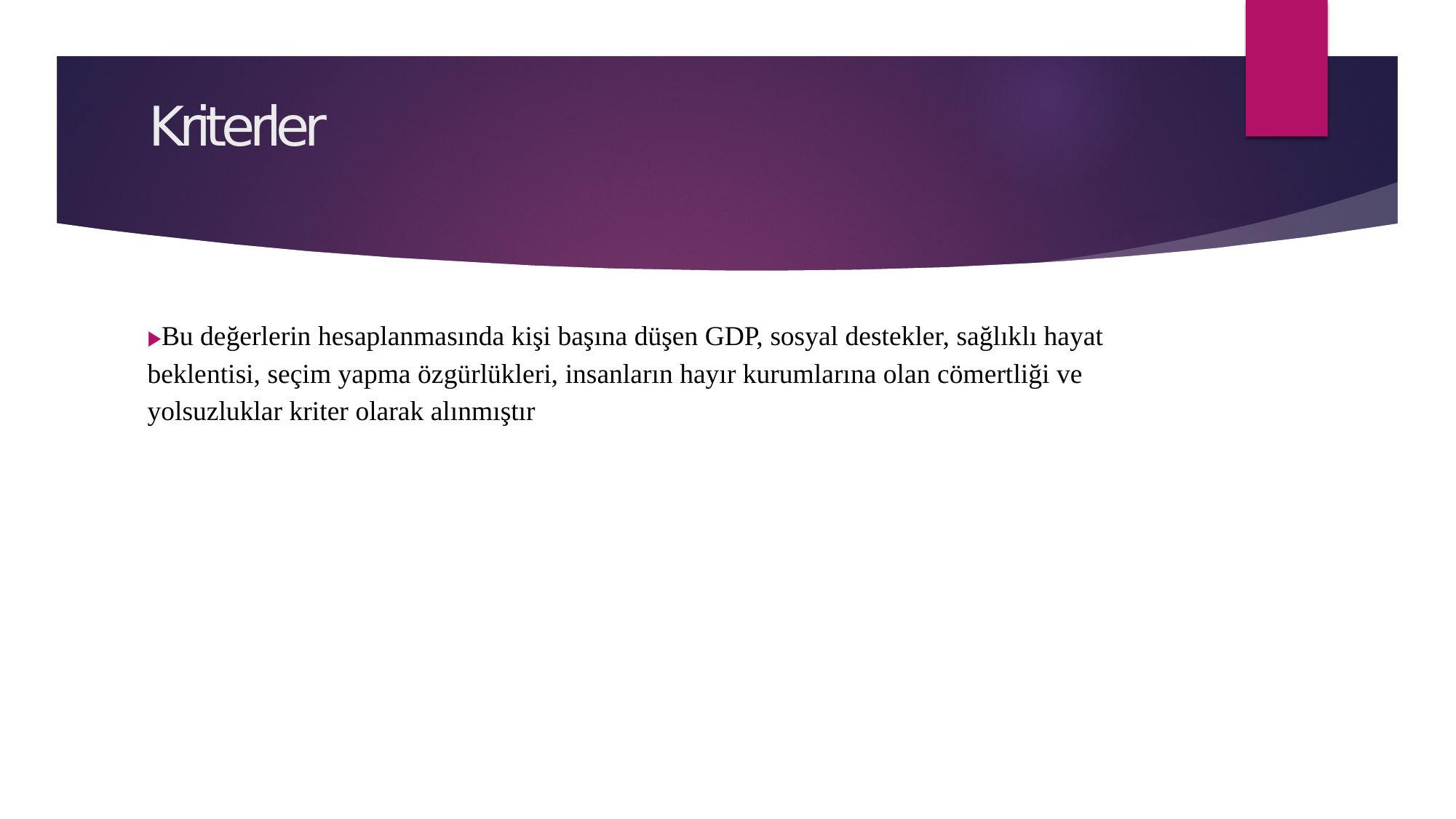

# Kriterler
▶Bu değerlerin hesaplanmasında kişi başına düşen GDP, sosyal destekler, sağlıklı hayat beklentisi, seçim yapma özgürlükleri, insanların hayır kurumlarına olan cömertliği ve yolsuzluklar kriter olarak alınmıştır